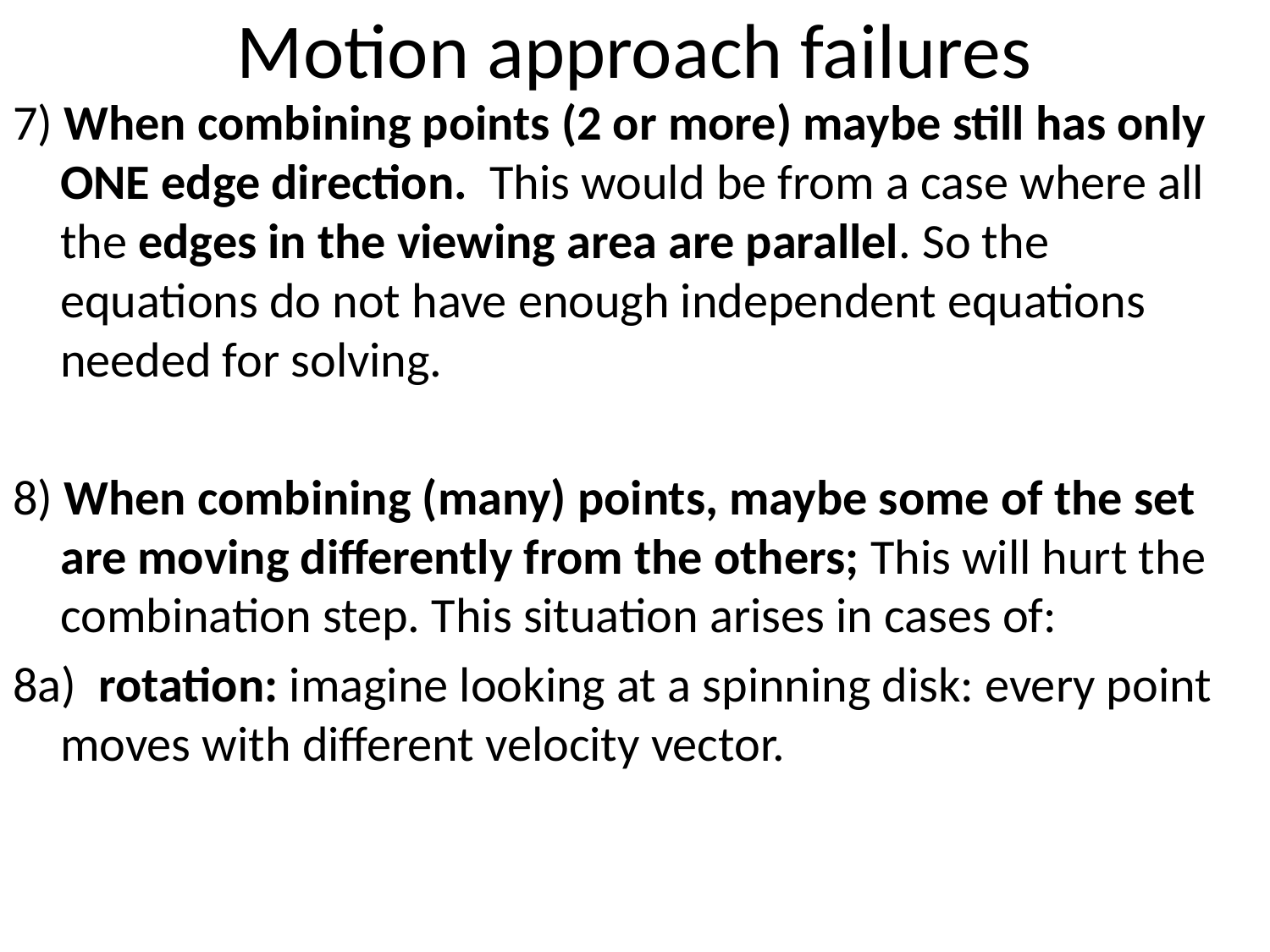

# Motion approach failures
7) When combining points (2 or more) maybe still has only ONE edge direction.  This would be from a case where all the edges in the viewing area are parallel. So the equations do not have enough independent equations needed for solving.

8) When combining (many) points, maybe some of the set are moving differently from the others; This will hurt the combination step. This situation arises in cases of:
8a)  rotation: imagine looking at a spinning disk: every point moves with different velocity vector.